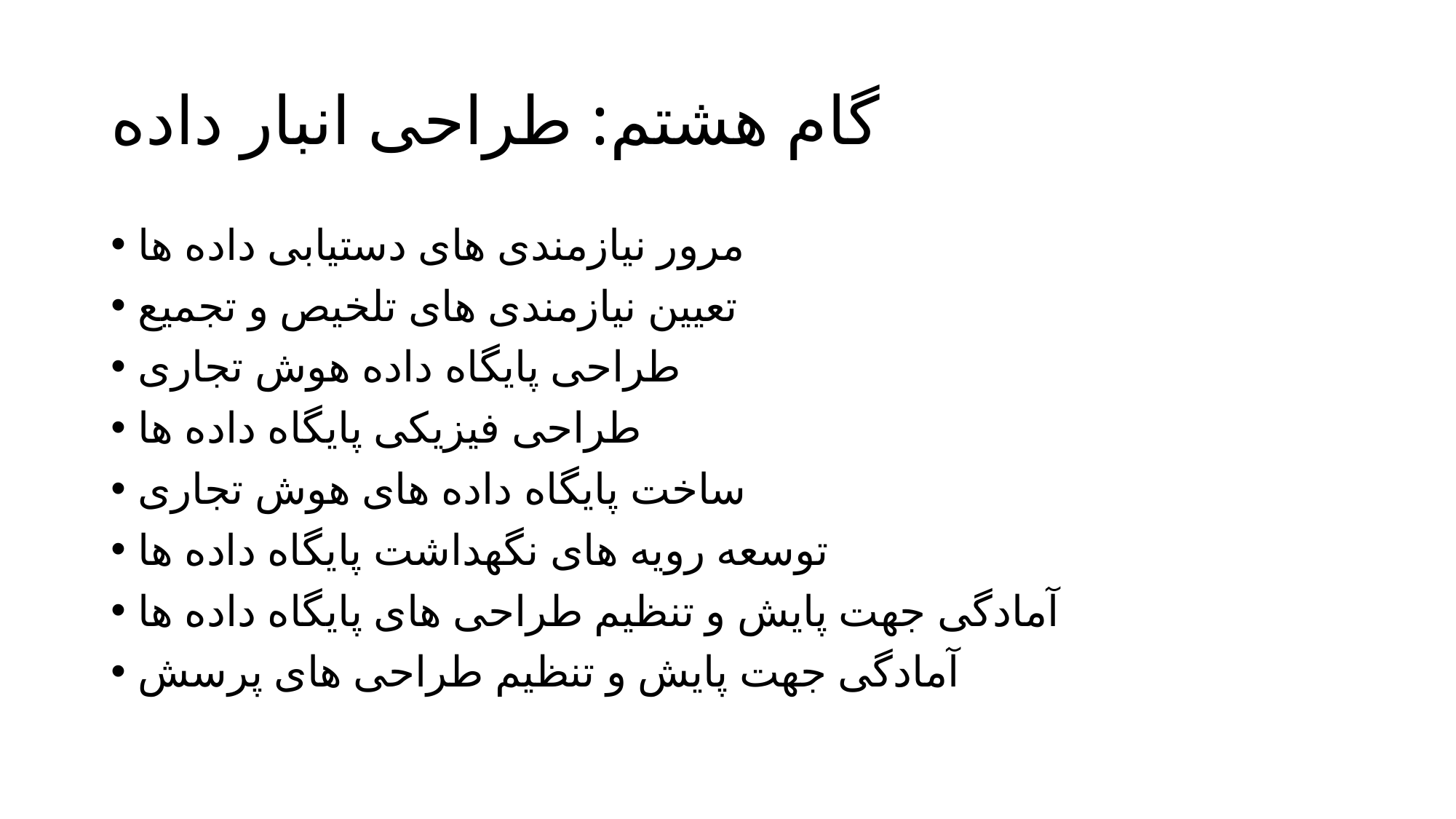

# گام هشتم: طراحی انبار داده
مرور نیازمندی های دستیابی داده ها
تعیین نیازمندی های تلخیص و تجمیع
طراحی پایگاه داده هوش تجاری
طراحی فیزیکی پایگاه داده ها
ساخت پایگاه داده های هوش تجاری
توسعه رویه های نگهداشت پایگاه داده ها
آمادگی جهت پایش و تنظیم طراحی های پایگاه داده ها
آمادگی جهت پایش و تنظیم طراحی های پرسش